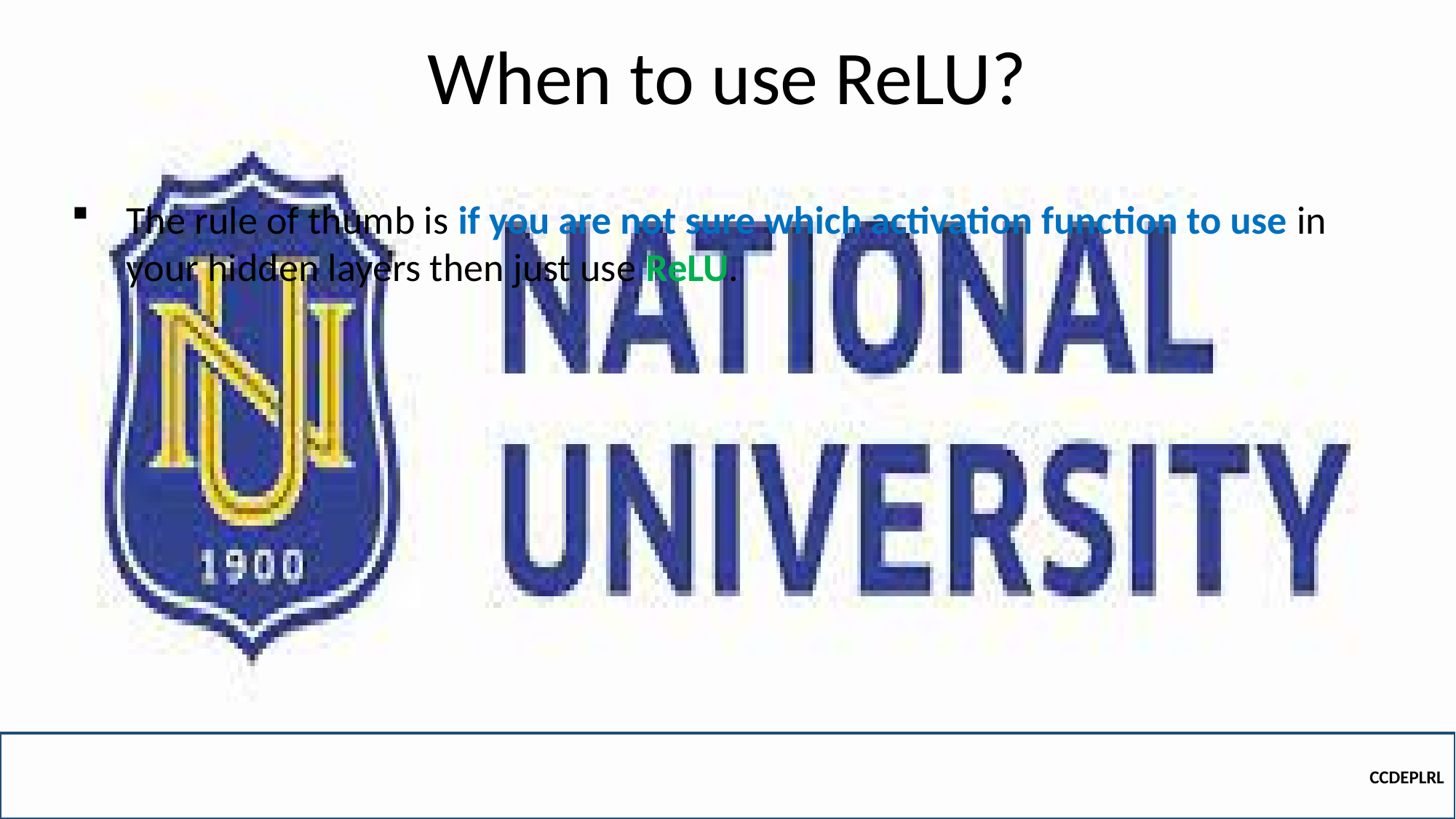

# When to use ReLU?

The rule of thumb is if you are not sure which activation function to use in your hidden layers then just use ReLU.

CCDEPLRL